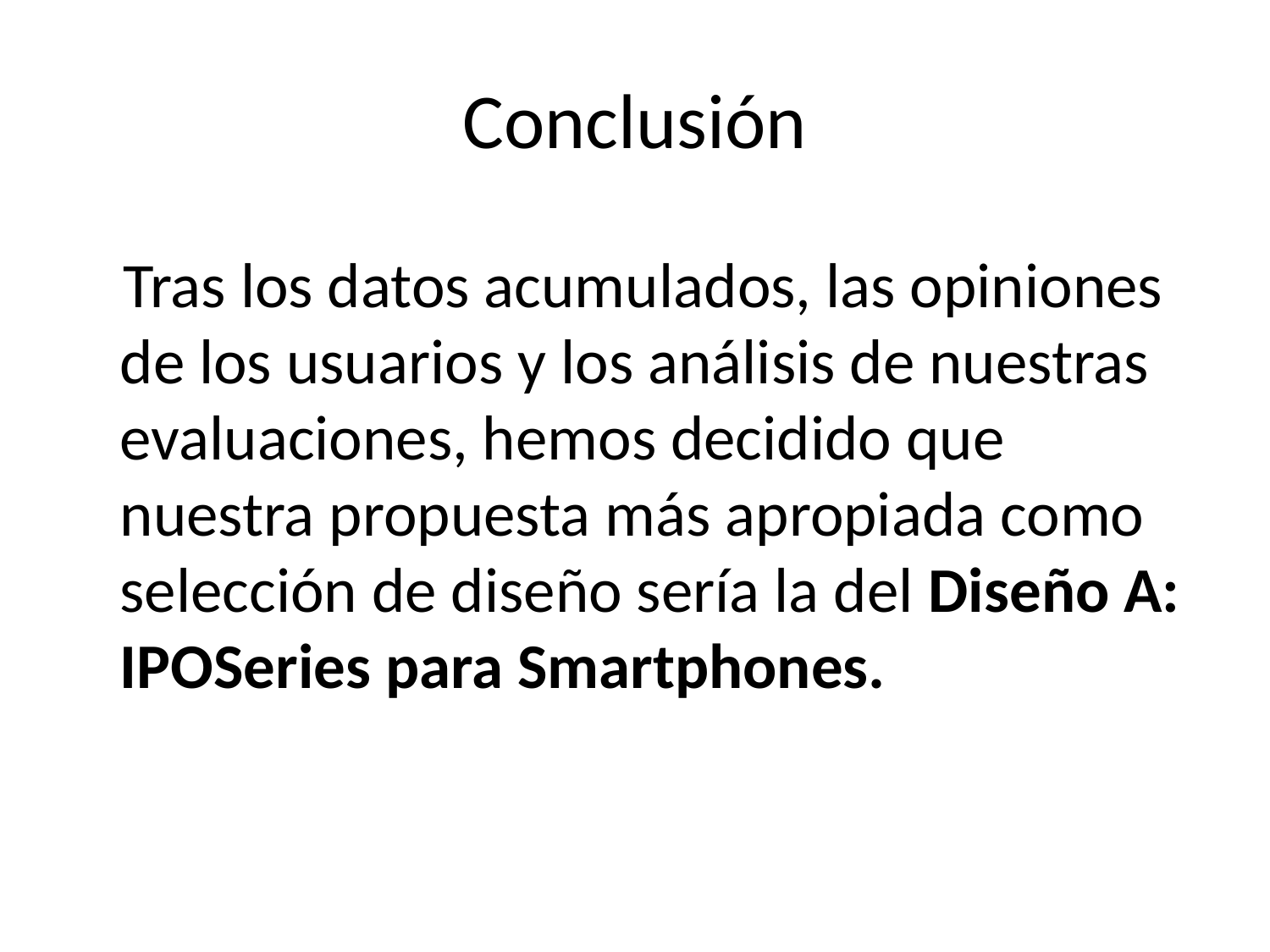

# Conclusión
    Tras los datos acumulados, las opiniones de los usuarios y los análisis de nuestras evaluaciones, hemos decidido que nuestra propuesta más apropiada como selección de diseño sería la del Diseño A: IPOSeries para Smartphones.